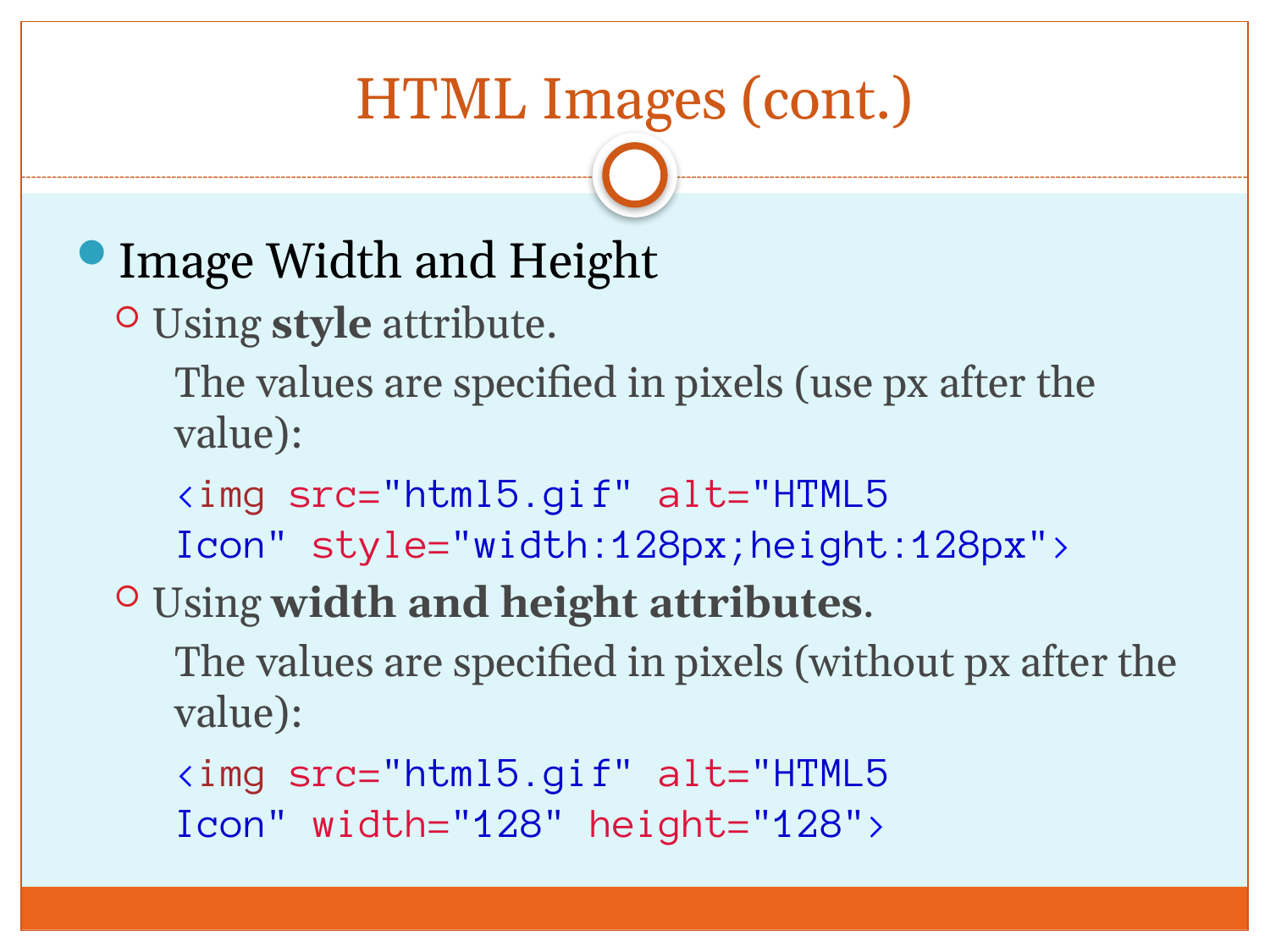

# HTML Images (cont.)
Image Width and Height
Using style attribute.
The values are specified in pixels (use px after the value):
<img src="html5.gif" alt="HTML5 Icon" style="width:128px;height:128px">
Using width and height attributes.
The values are specified in pixels (without px after the value):
<img src="html5.gif" alt="HTML5 Icon" width="128" height="128">